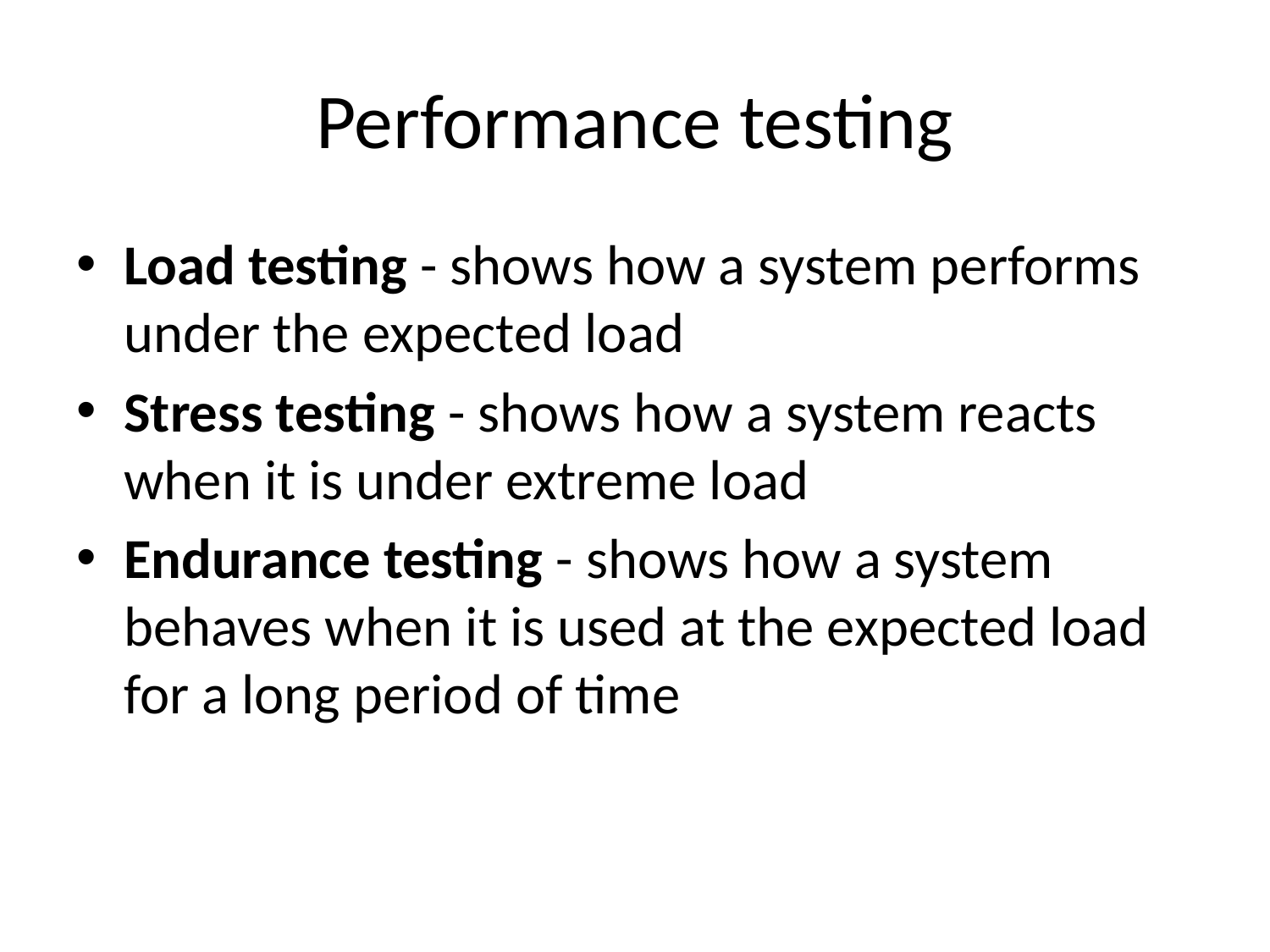

# Performance testing
Load testing - shows how a system performs under the expected load
Stress testing - shows how a system reacts when it is under extreme load
Endurance testing - shows how a system behaves when it is used at the expected load for a long period of time